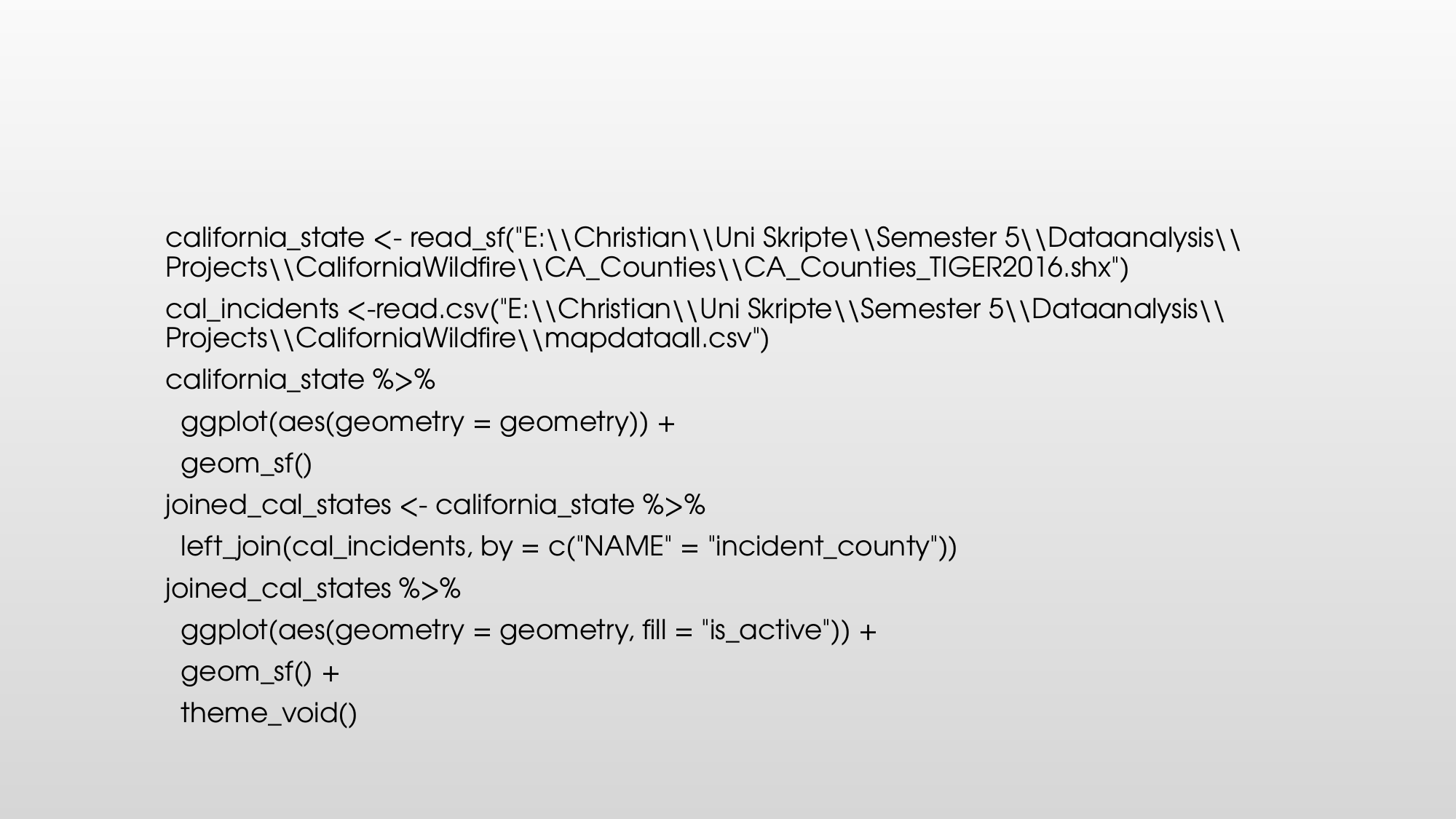

#
california_state <- read_sf("E:\\Christian\\Uni Skripte\\Semester 5\\Dataanalysis\\Projects\\CaliforniaWildfire\\CA_Counties\\CA_Counties_TIGER2016.shx")
cal_incidents <-read.csv("E:\\Christian\\Uni Skripte\\Semester 5\\Dataanalysis\\Projects\\CaliforniaWildfire\\mapdataall.csv")
california_state %>%
  ggplot(aes(geometry = geometry)) +
  geom_sf()
joined_cal_states <- california_state %>%
  left_join(cal_incidents, by = c("NAME" = "incident_county"))
joined_cal_states %>%
  ggplot(aes(geometry = geometry, fill = "is_active")) +
  geom_sf() +
  theme_void()